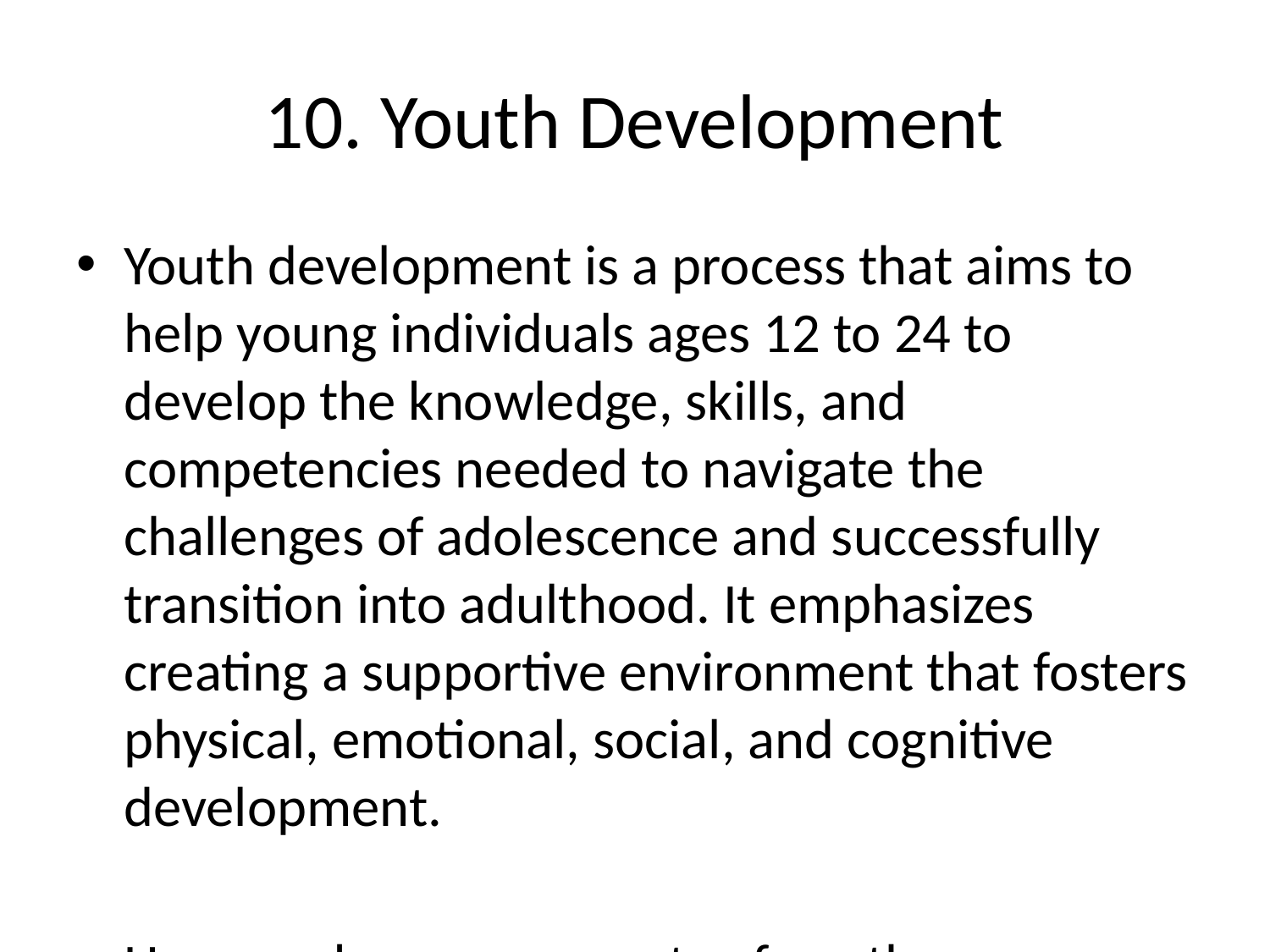

# 10. Youth Development
Youth development is a process that aims to help young individuals ages 12 to 24 to develop the knowledge, skills, and competencies needed to navigate the challenges of adolescence and successfully transition into adulthood. It emphasizes creating a supportive environment that fosters physical, emotional, social, and cognitive development.

Here are key components of youth development:

1. **Physical Development:** This involves promoting healthy habits such as regular exercise, proper nutrition, and adequate sleep to support physical well-being and overall health.

2. **Emotional Development:** Encouraging self-awareness, self-regulation, and coping skills to help youth manage emotions, build resilience, and form positive relationships.

3. **Social Development:** Fostering communication skills, conflict resolution, teamwork, and empathy to enable youth to engage effectively with others and contribute to their communities.

4. **Cognitive Development:** Supporting academic growth, critical thinking, problem-solving abilities, and creativity to enhance learning outcomes and prepare youth for future educational and career opportunities.

5. **Identity Development:** Helping young individuals explore their values, beliefs, interests, and cultural backgrounds to build a strong sense of self and develop a positive self-image.

6. **Life Skills Development:** Teaching practical skills such as financial management, time management, decision-making, and goal setting to equip youth with the tools they need to succeed in various aspects of their lives.

7. **Positive Relationships:** Creating opportunities for youth to connect with mentors, peers, and other positive role models who can provide guidance, support, and encouragement during their developmental journey.

8. **Community Engagement:** Encouraging youth to participate in community service, volunteer work, civic activities, and leadership opportunities to develop a sense of social responsibility and a commitment to making a positive impact in society.

9. **Resilience Building:** Helping youth develop coping mechanisms, problem-solving skills, and a growth mindset to overcome setbacks, face challenges, and adapt to change with resilience and perseverance.

10. **Empowerment:** Promoting youth empowerment by involving them in decision-making processes, advocating for their rights, and providing resources and opportunities that enable them to reach their full potential and become active agents of change in their own lives and communities.

Overall, youth development programs and initiatives play a crucial role in supporting the holistic growth and well-being of young individuals, empowering them to thrive and contribute meaningfully to society.